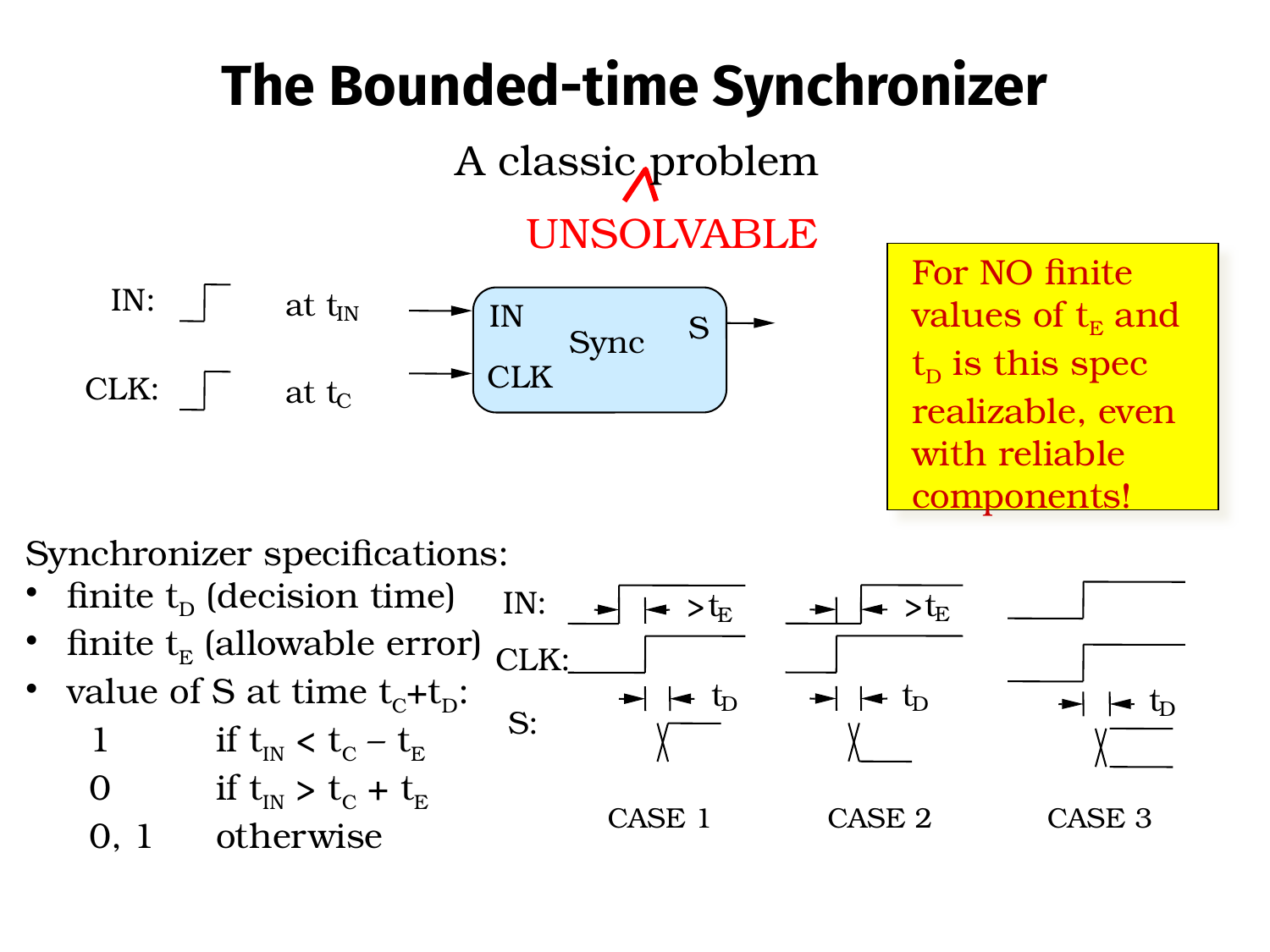

# The Bounded-time Synchronizer
A classic problem

UNSOLVABLE

For NO finite values of tE and tD is this spec realizable, even with reliable components!
IN:

a
t
t
IN
CLK:

a
t
t
C

IN
S
Sync
CLK

Synchronizer specifications:
 finite tD (decision time)
 finite tE (allowable error)
 value of S at time tC+tD:
1	if tIN < tC – tE
0	if tIN > tC + tE
0, 1	otherwise
IN:
>
t

E

CLK:

t

D

S:

CASE 1

t

D

CASE 3
>
t

E

t

D

CASE 2